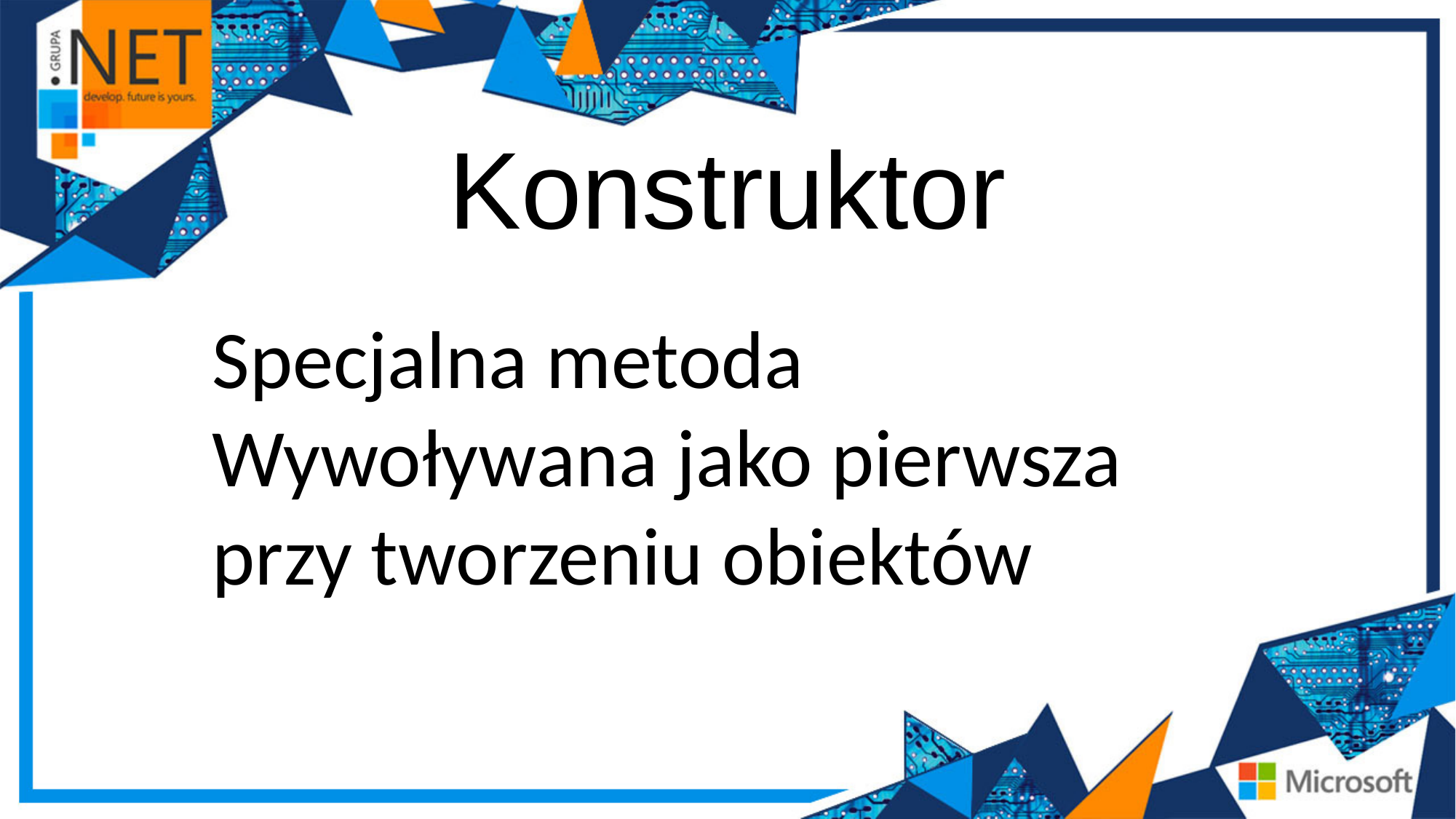

Konstruktor
Specjalna metoda
Wywoływana jako pierwsza przy tworzeniu obiektów